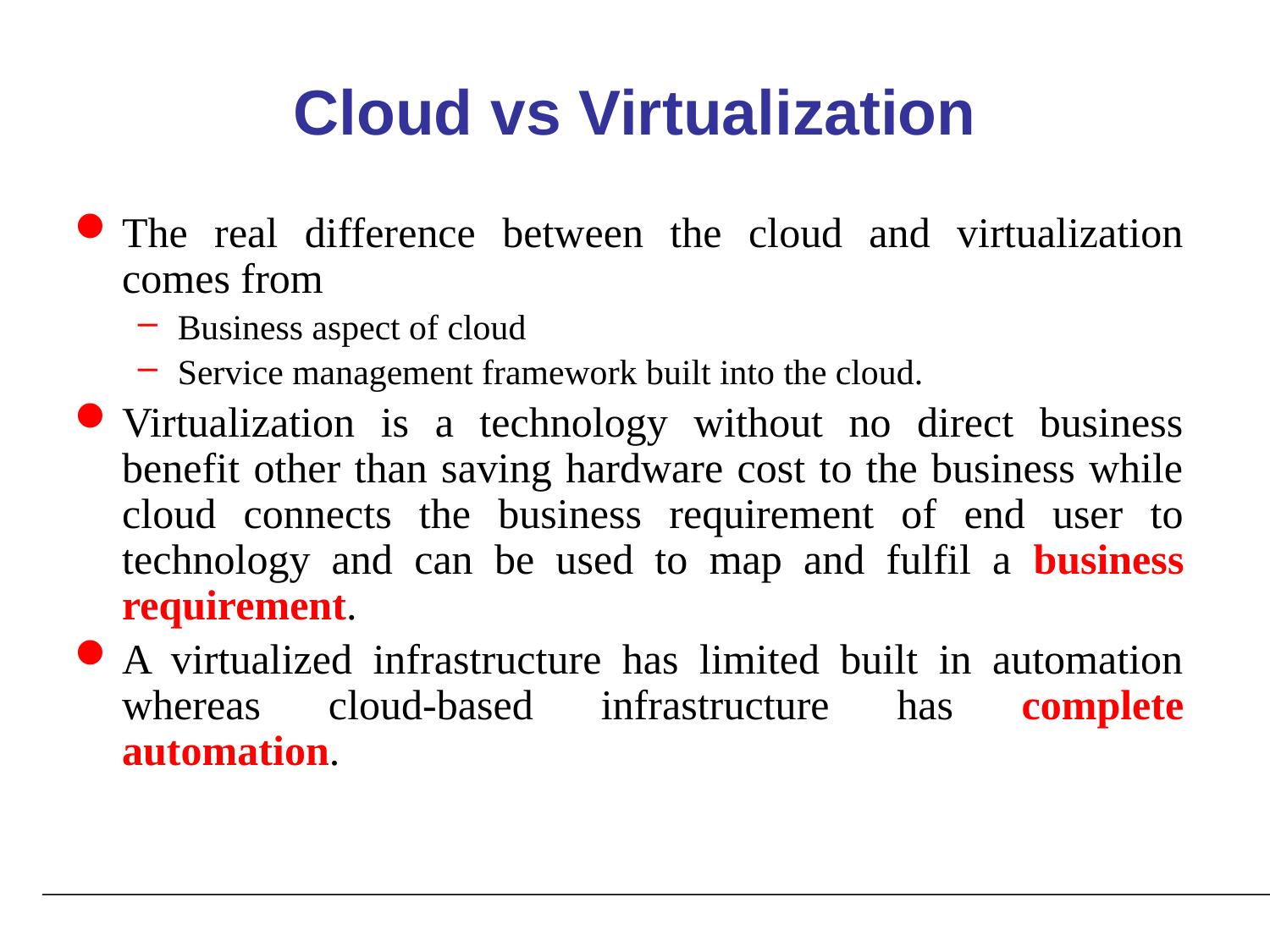

# Cloud vs Virtualization
The real difference between the cloud and virtualization comes from
Business aspect of cloud
Service management framework built into the cloud.
Virtualization is a technology without no direct business benefit other than saving hardware cost to the business while cloud connects the business requirement of end user to technology and can be used to map and fulfil a business requirement.
A virtualized infrastructure has limited built in automation whereas cloud-based infrastructure has complete automation.